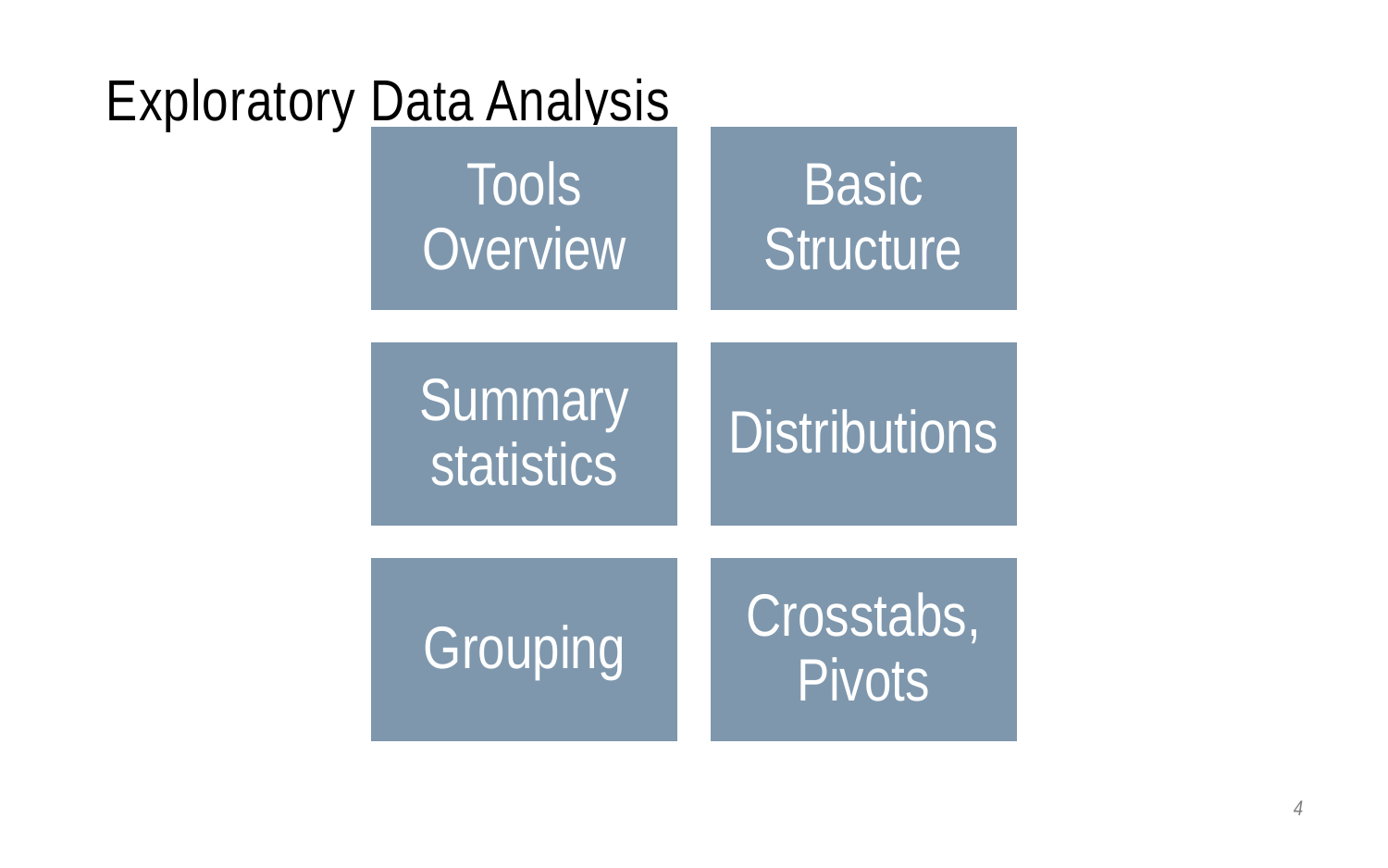

# Exploratory Data Analysis
Tools Overview
Basic Structure
Summary statistics
Distributions
Grouping
Crosstabs, Pivots